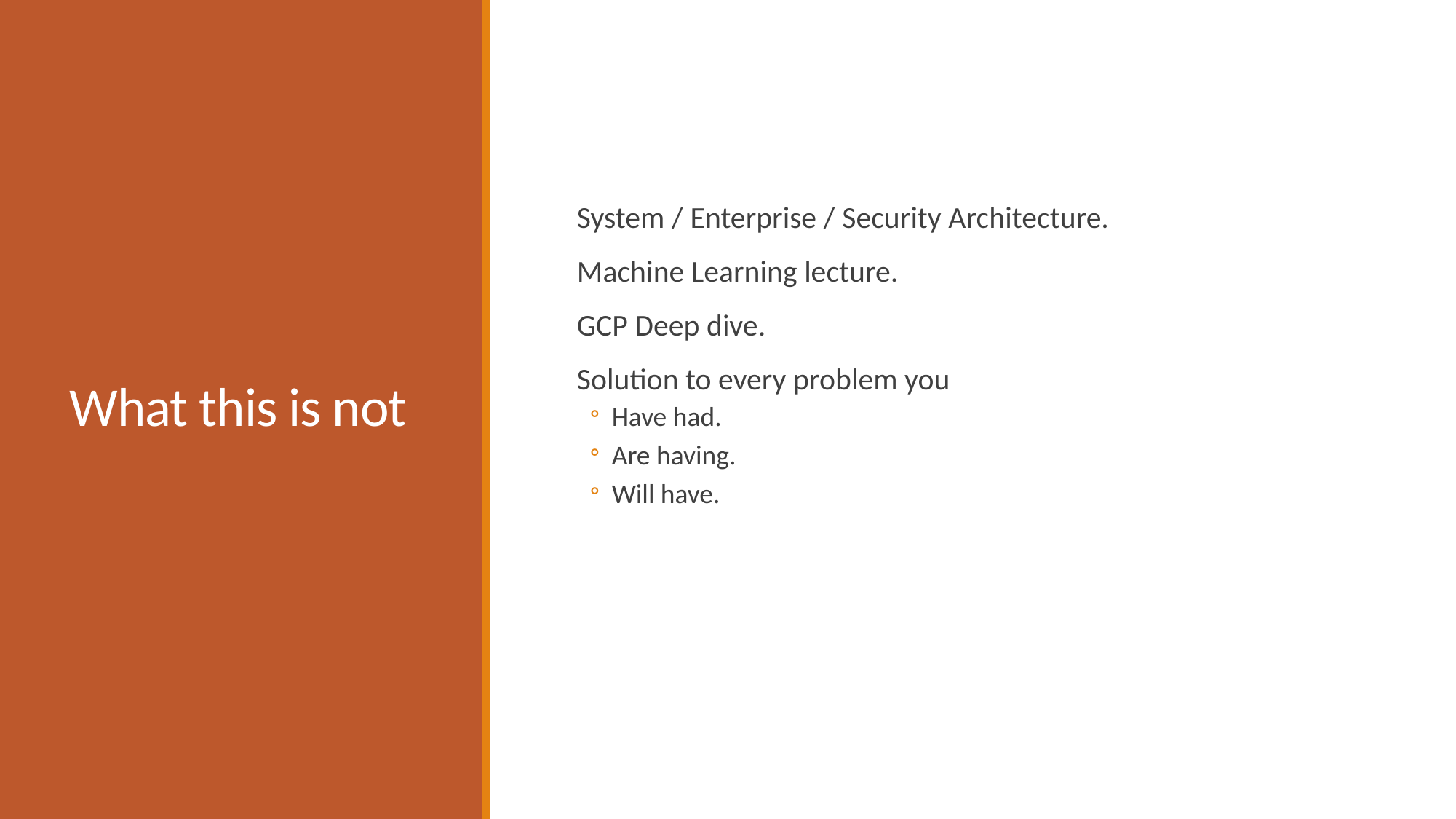

# What this is not
System / Enterprise / Security Architecture.
Machine Learning lecture.
GCP Deep dive.
Solution to every problem you
Have had.
Are having.
Will have.